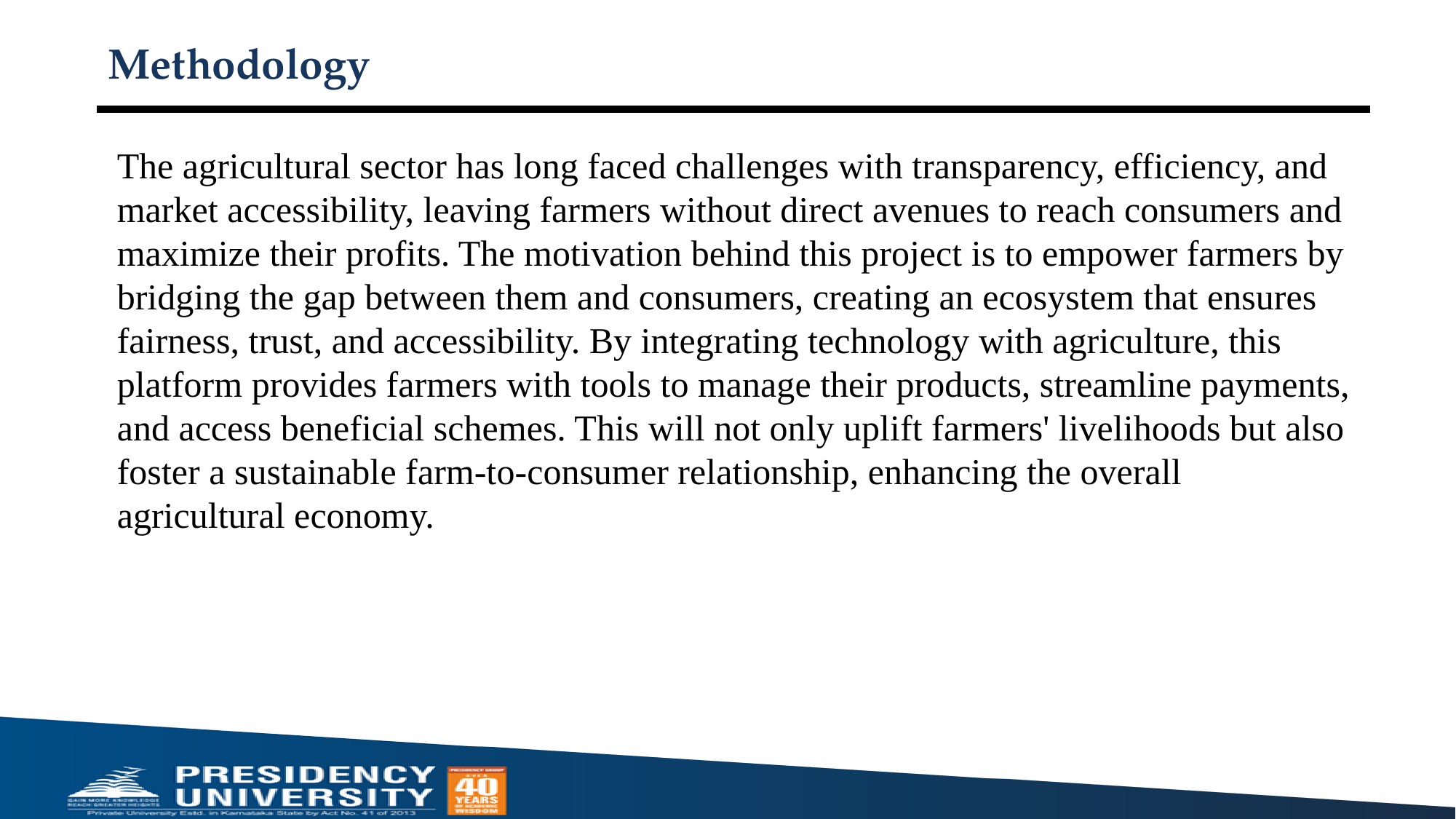

# Methodology
The agricultural sector has long faced challenges with transparency, efficiency, and market accessibility, leaving farmers without direct avenues to reach consumers and maximize their profits. The motivation behind this project is to empower farmers by bridging the gap between them and consumers, creating an ecosystem that ensures fairness, trust, and accessibility. By integrating technology with agriculture, this platform provides farmers with tools to manage their products, streamline payments, and access beneficial schemes. This will not only uplift farmers' livelihoods but also foster a sustainable farm-to-consumer relationship, enhancing the overall agricultural economy.